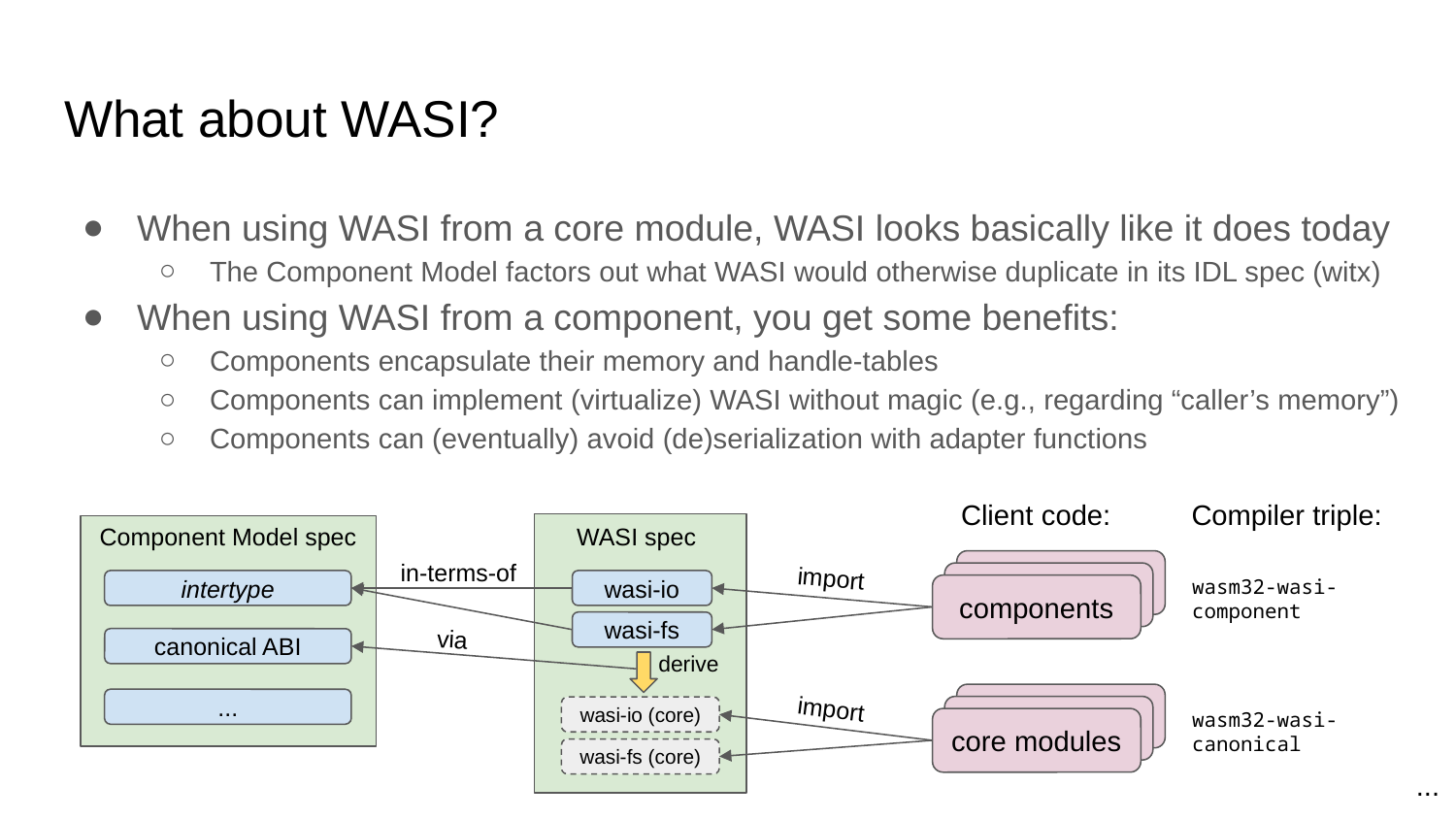

# What about WASI?
When using WASI from a core module, WASI looks basically like it does today
The Component Model factors out what WASI would otherwise duplicate in its IDL spec (witx)
When using WASI from a component, you get some benefits:
Components encapsulate their memory and handle-tables
Components can implement (virtualize) WASI without magic (e.g., regarding “caller’s memory”)
Components can (eventually) avoid (de)serialization with adapter functions
Client code:
Compiler triple:
wasm32-wasi-component
wasm32-wasi-canonical
Component Model spec

WASI spec

import
components
components
components
in-terms-of
intertype
wasi-io
wasi-fs
via
canonical ABI
derive

wasi-io (core)
wasi-fs (core)
import
components
components
core modules
...
...